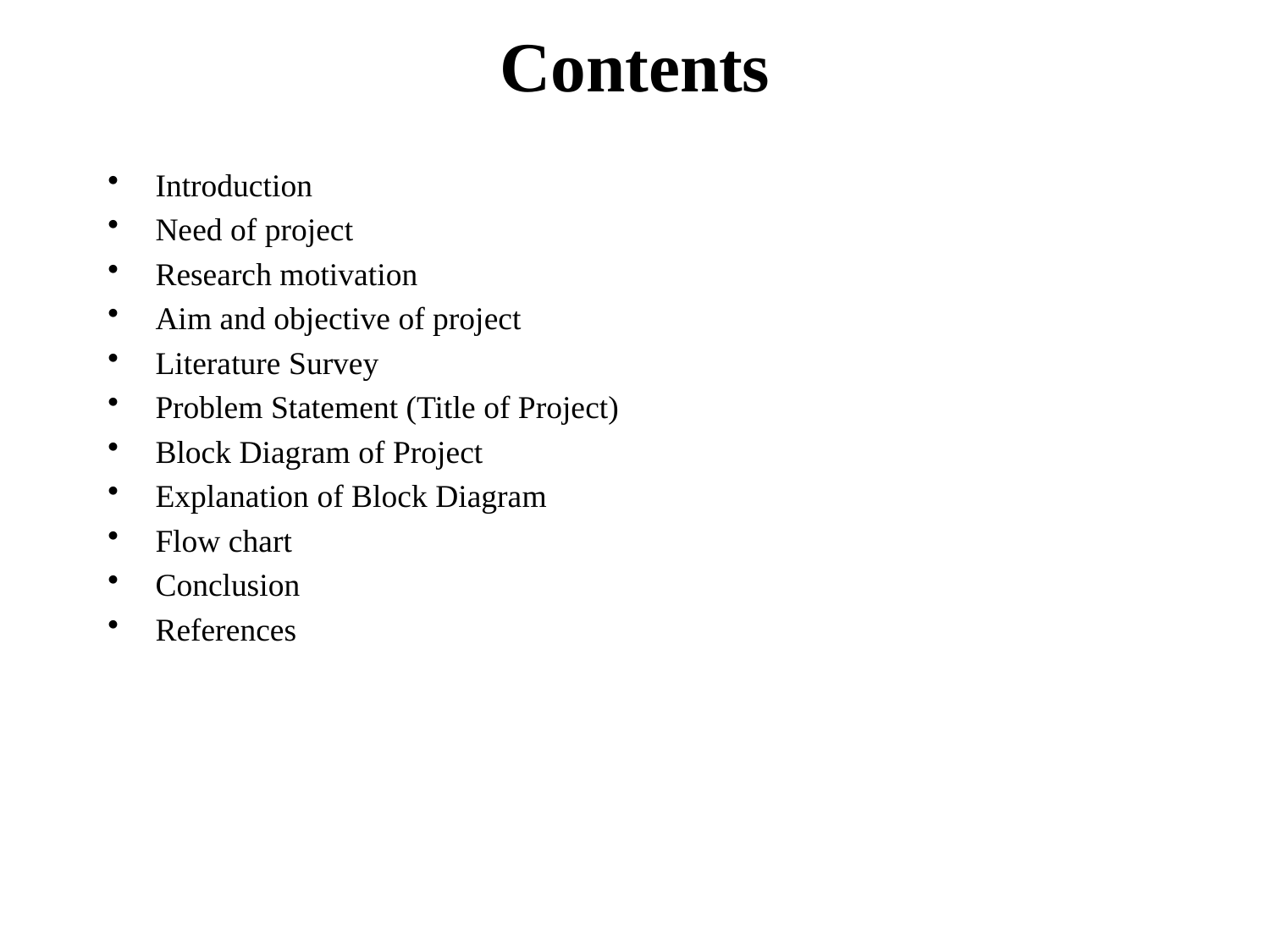

# Contents
Introduction
Need of project
Research motivation
Aim and objective of project
Literature Survey
Problem Statement (Title of Project)
Block Diagram of Project
Explanation of Block Diagram
Flow chart
Conclusion
References